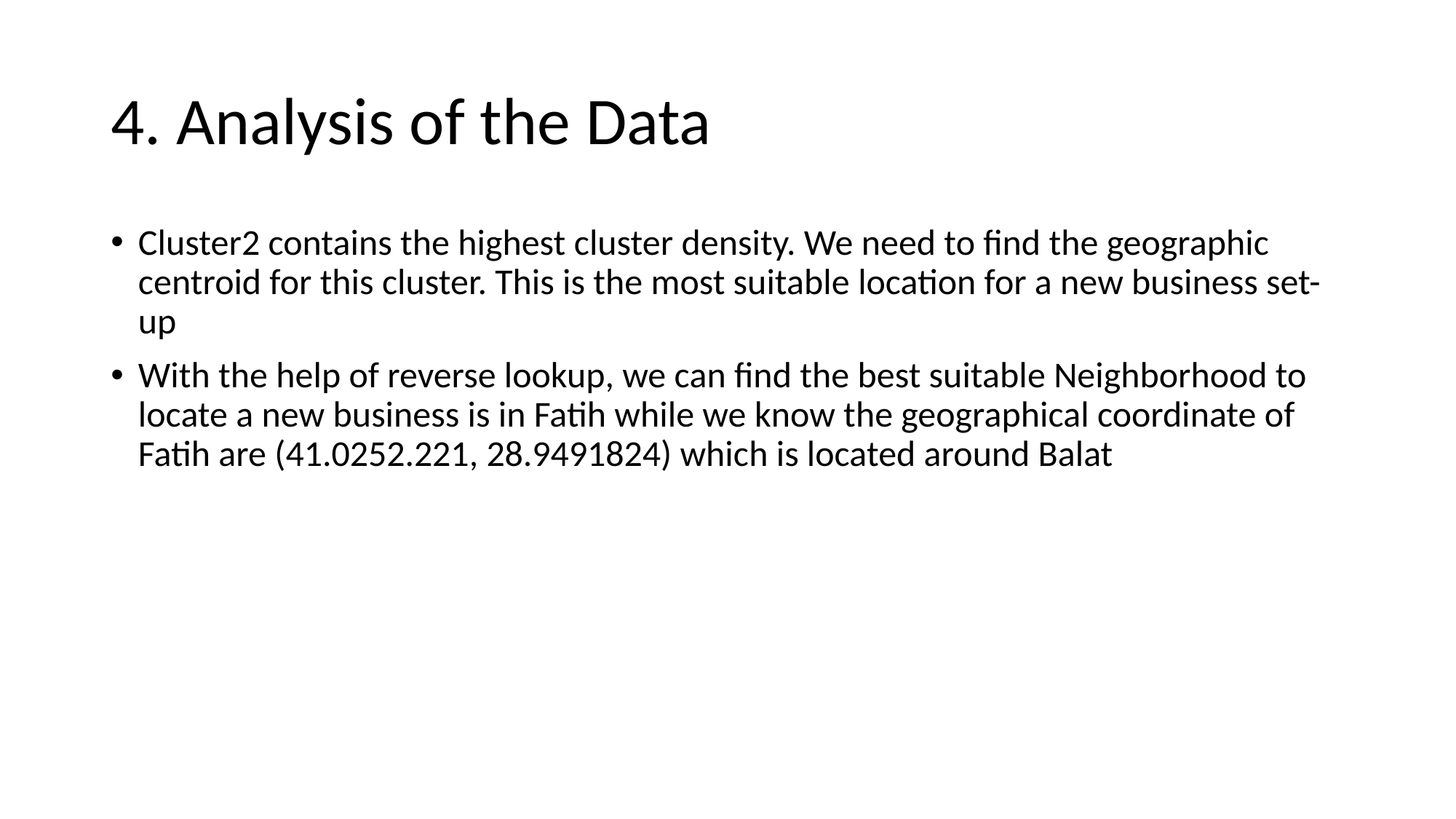

# 4. Analysis of the Data
Cluster2 contains the highest cluster density. We need to find the geographic centroid for this cluster. This is the most suitable location for a new business set-up
With the help of reverse lookup, we can find the best suitable Neighborhood to locate a new business is in Fatih while we know the geographical coordinate of Fatih are (41.0252.221, 28.9491824) which is located around Balat